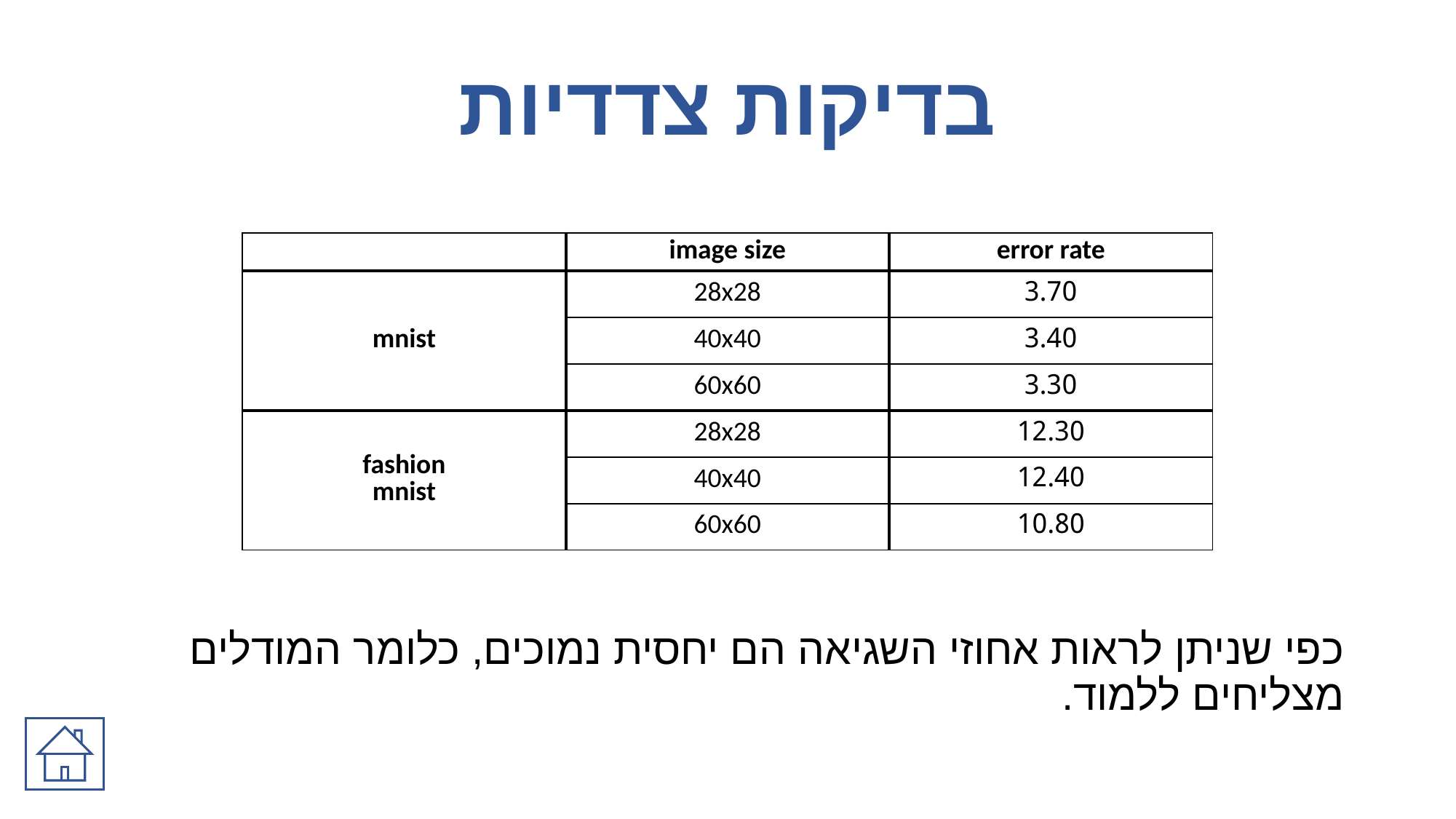

# בדיקות צדדיות
|  | image size | error rate |
| --- | --- | --- |
| mnist | 28x28 | 3.70 |
|  | 40x40 | 3.40 |
|  | 60x60 | 3.30 |
| fashion mnist | 28x28 | 12.30 |
|  | 40x40 | 12.40 |
|  | 60x60 | 10.80 |

כפי שניתן לראות אחוזי השגיאה הם יחסית נמוכים, כלומר המודלים מצליחים ללמוד.